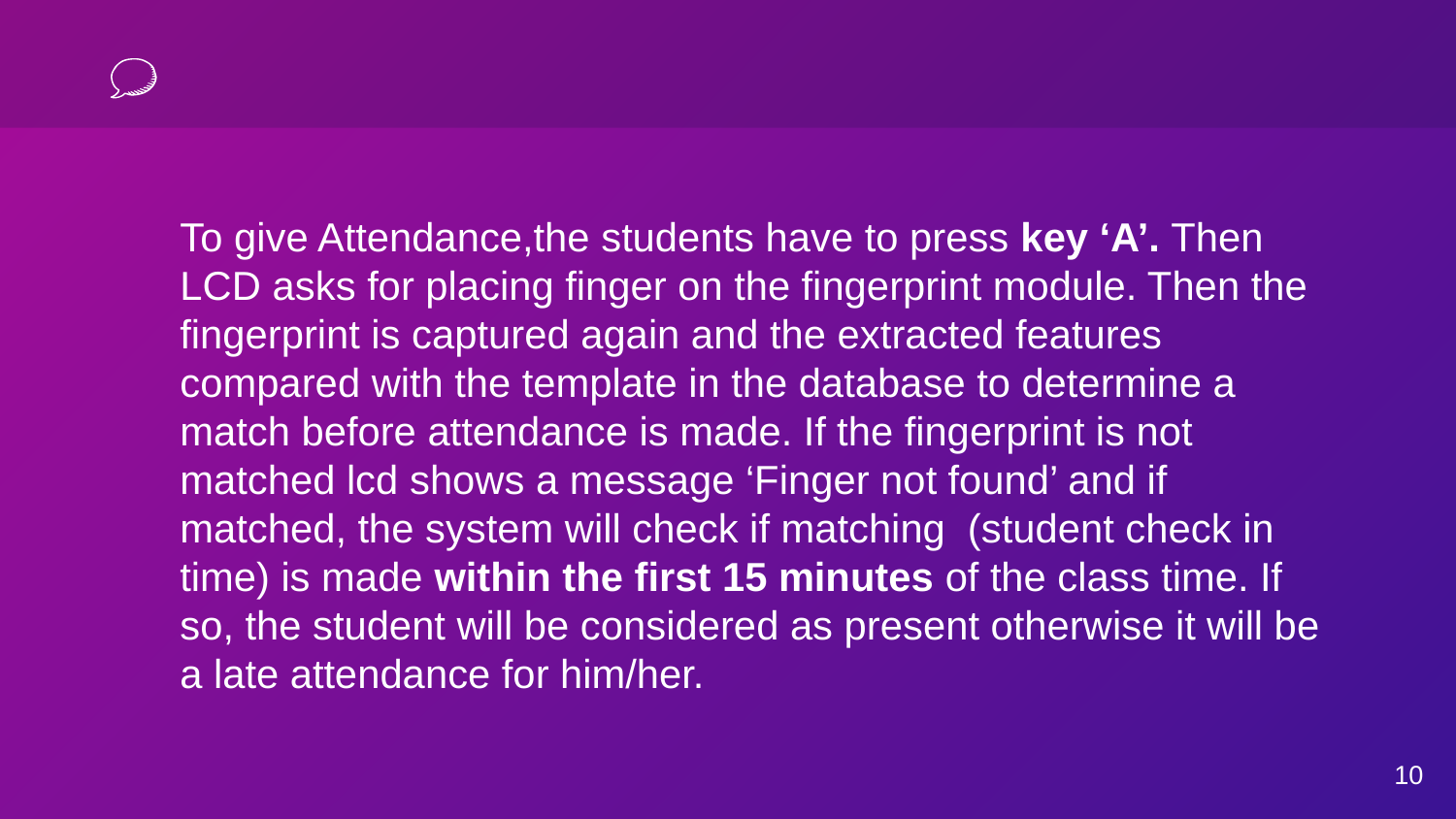

#
To give Attendance,the students have to press key ‘A’. Then LCD asks for placing finger on the fingerprint module. Then the fingerprint is captured again and the extracted features compared with the template in the database to determine a match before attendance is made. If the fingerprint is not matched lcd shows a message ‘Finger not found’ and if matched, the system will check if matching  (student check in time) is made within the first 15 minutes of the class time. If so, the student will be considered as present otherwise it will be a late attendance for him/her.

10